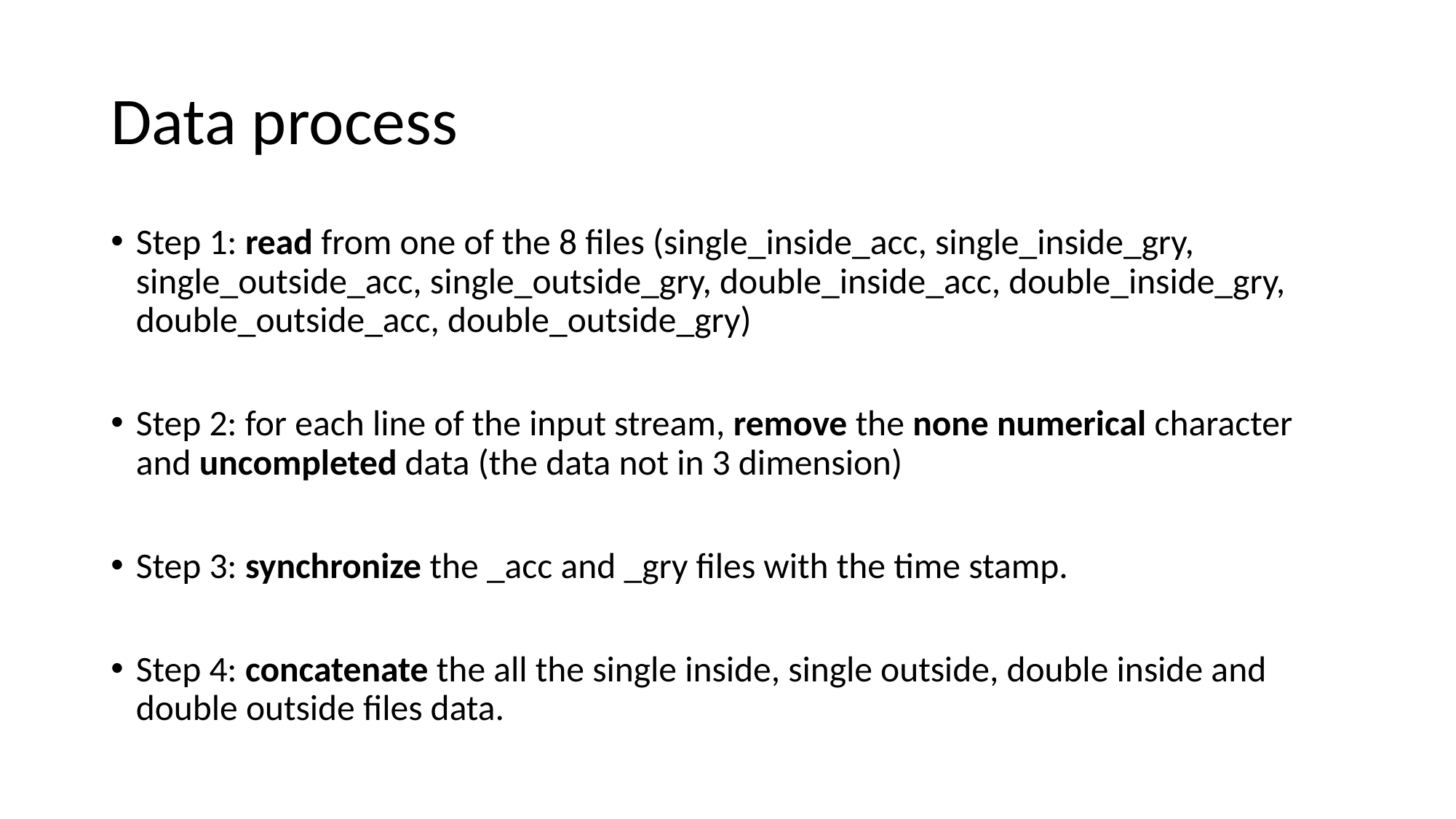

# Data process
Step 1: read from one of the 8 files (single_inside_acc, single_inside_gry, single_outside_acc, single_outside_gry, double_inside_acc, double_inside_gry, double_outside_acc, double_outside_gry)

Step 2: for each line of the input stream, remove the none numerical character and uncompleted data (the data not in 3 dimension)

Step 3: synchronize the _acc and _gry files with the time stamp.

Step 4: concatenate the all the single inside, single outside, double inside and double outside files data.